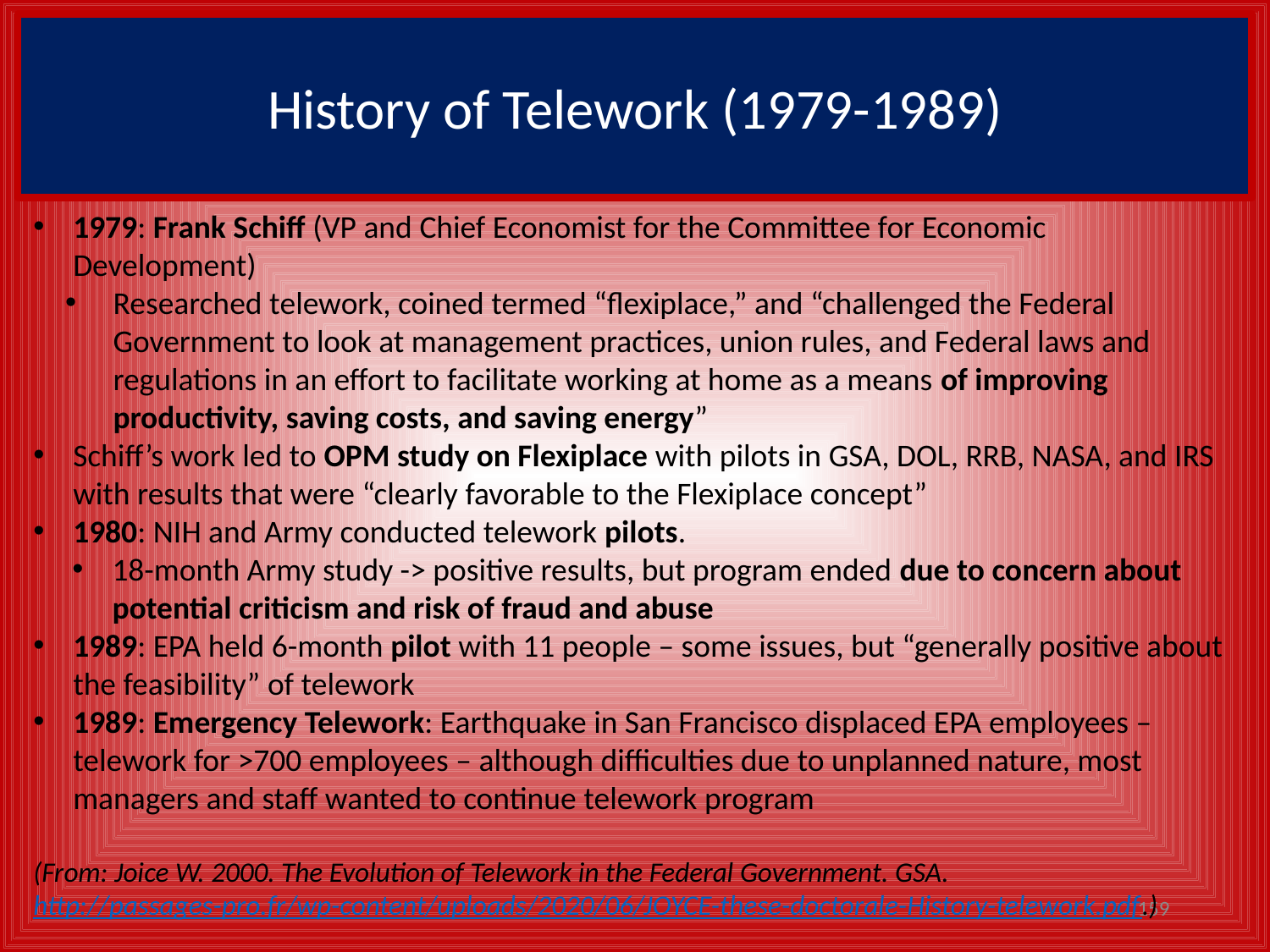

# History of Telework (1979-1989)
1979: Frank Schiff (VP and Chief Economist for the Committee for Economic Development)
Researched telework, coined termed “flexiplace,” and “challenged the Federal Government to look at management practices, union rules, and Federal laws and regulations in an effort to facilitate working at home as a means of improving productivity, saving costs, and saving energy”
Schiff’s work led to OPM study on Flexiplace with pilots in GSA, DOL, RRB, NASA, and IRS with results that were “clearly favorable to the Flexiplace concept”
1980: NIH and Army conducted telework pilots.
18-month Army study -> positive results, but program ended due to concern about potential criticism and risk of fraud and abuse
1989: EPA held 6-month pilot with 11 people – some issues, but “generally positive about the feasibility” of telework
1989: Emergency Telework: Earthquake in San Francisco displaced EPA employees – telework for >700 employees – although difficulties due to unplanned nature, most managers and staff wanted to continue telework program

(From: Joice W. 2000. The Evolution of Telework in the Federal Government. GSA. http://passages-pro.fr/wp-content/uploads/2020/06/JOYCE-these-doctorale-History-telework.pdf.)
159